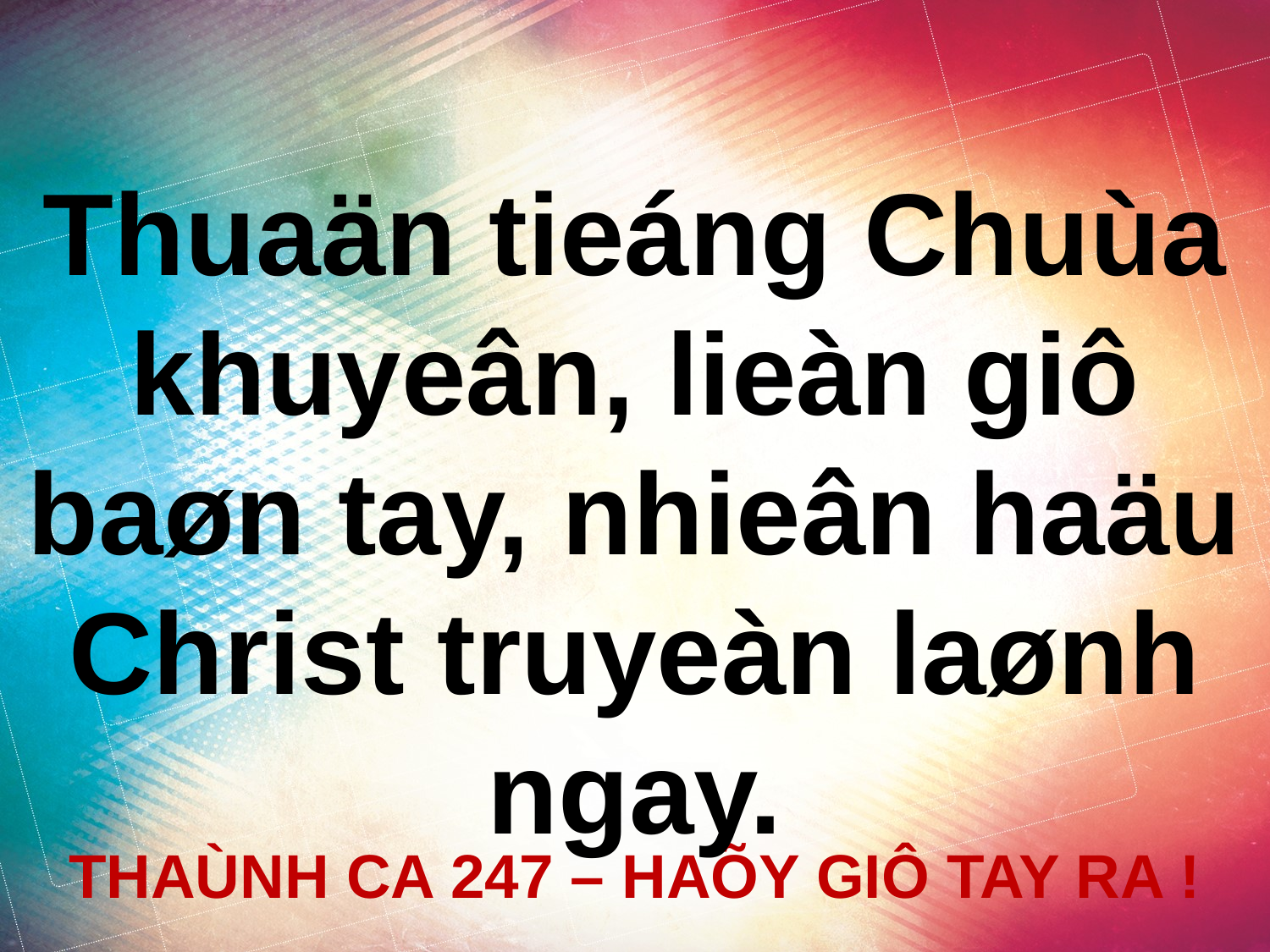

Thuaän tieáng Chuùa khuyeân, lieàn giô baøn tay, nhieân haäu Christ truyeàn laønh ngay.
THAÙNH CA 247 – HAÕY GIÔ TAY RA !